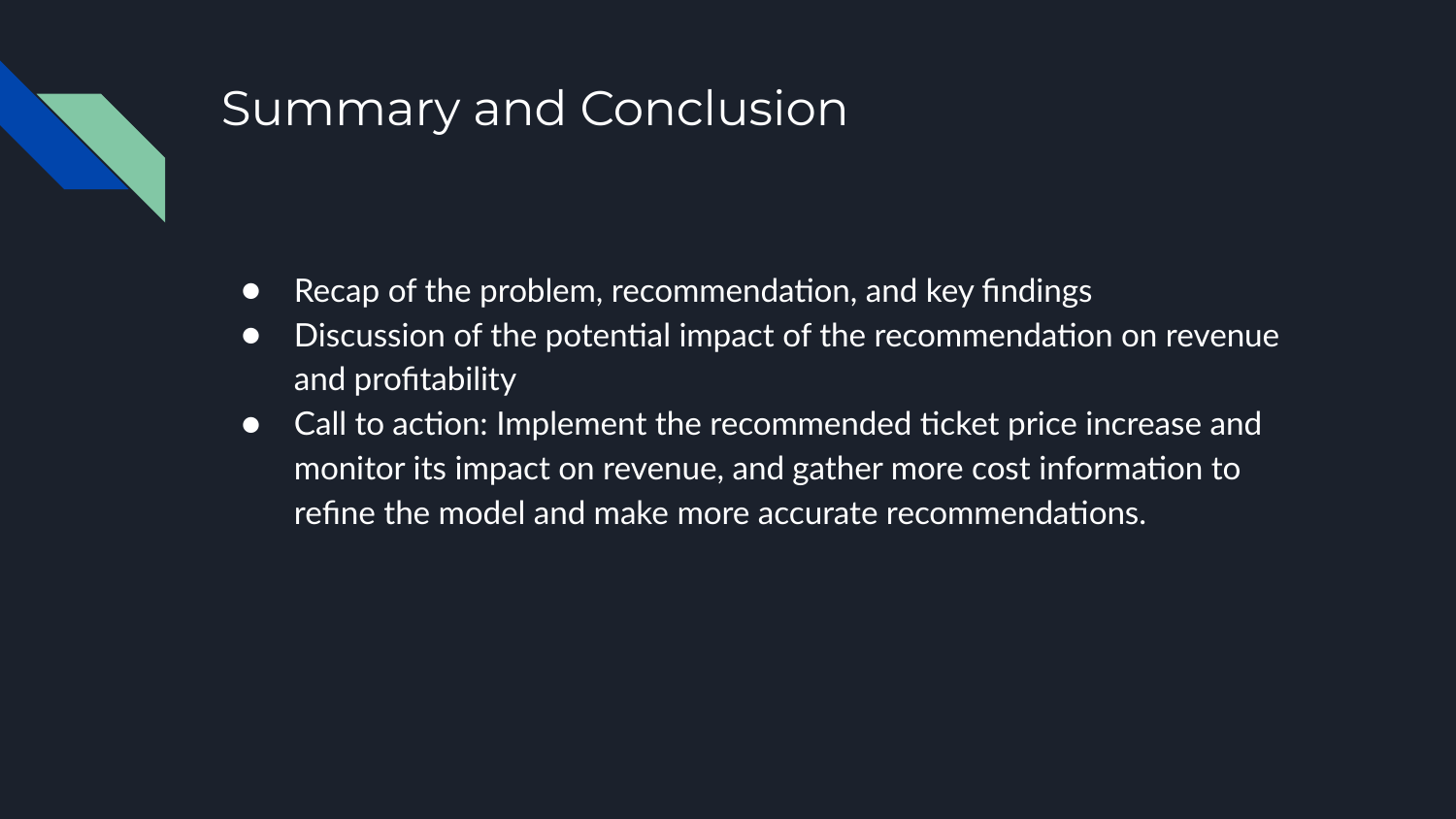

# Summary and Conclusion
Recap of the problem, recommendation, and key findings
Discussion of the potential impact of the recommendation on revenue and profitability
Call to action: Implement the recommended ticket price increase and monitor its impact on revenue, and gather more cost information to refine the model and make more accurate recommendations.